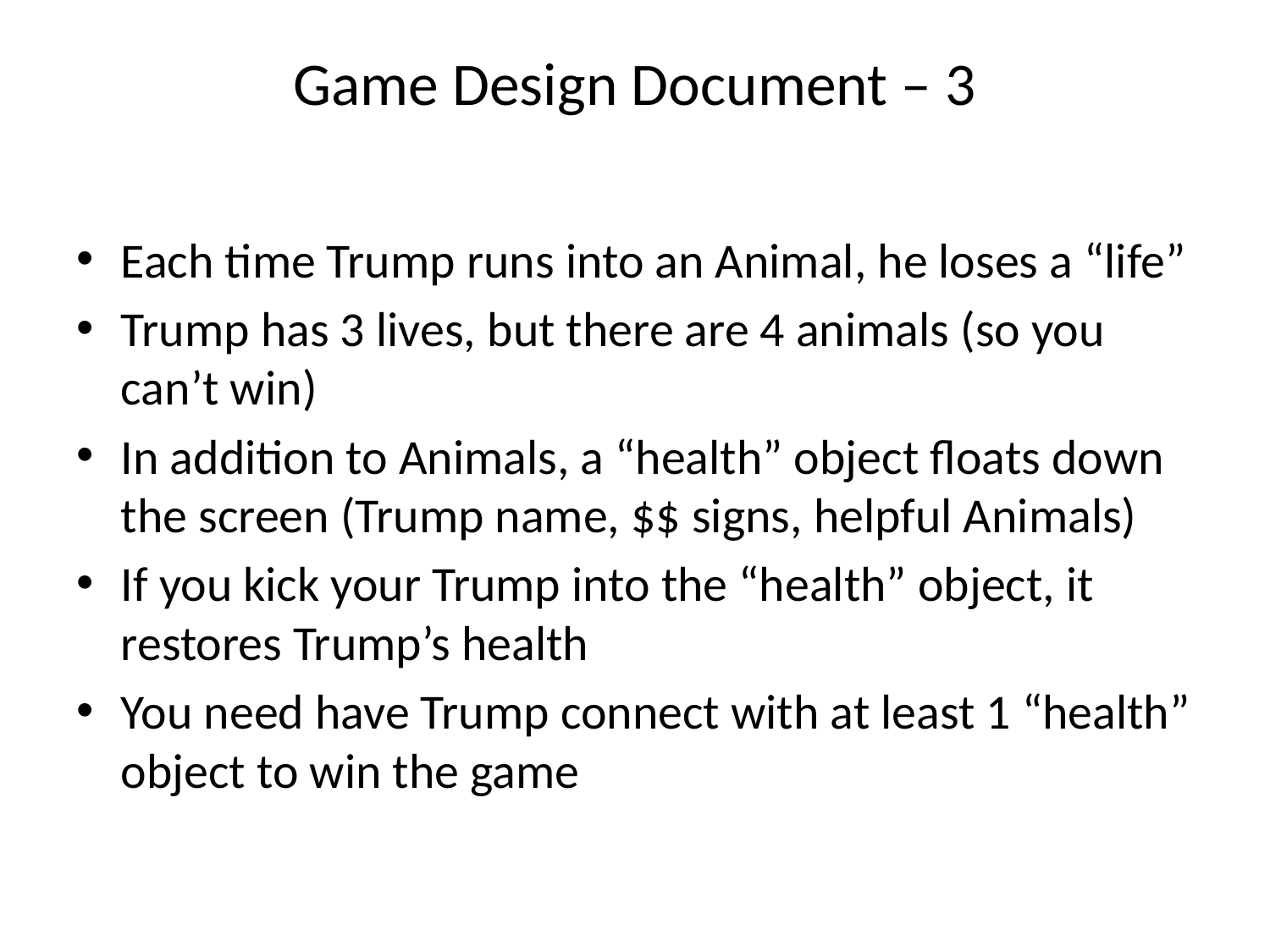

# Game Design Document – 3
Each time Trump runs into an Animal, he loses a “life”
Trump has 3 lives, but there are 4 animals (so you can’t win)
In addition to Animals, a “health” object floats down the screen (Trump name, $$ signs, helpful Animals)
If you kick your Trump into the “health” object, it restores Trump’s health
You need have Trump connect with at least 1 “health” object to win the game